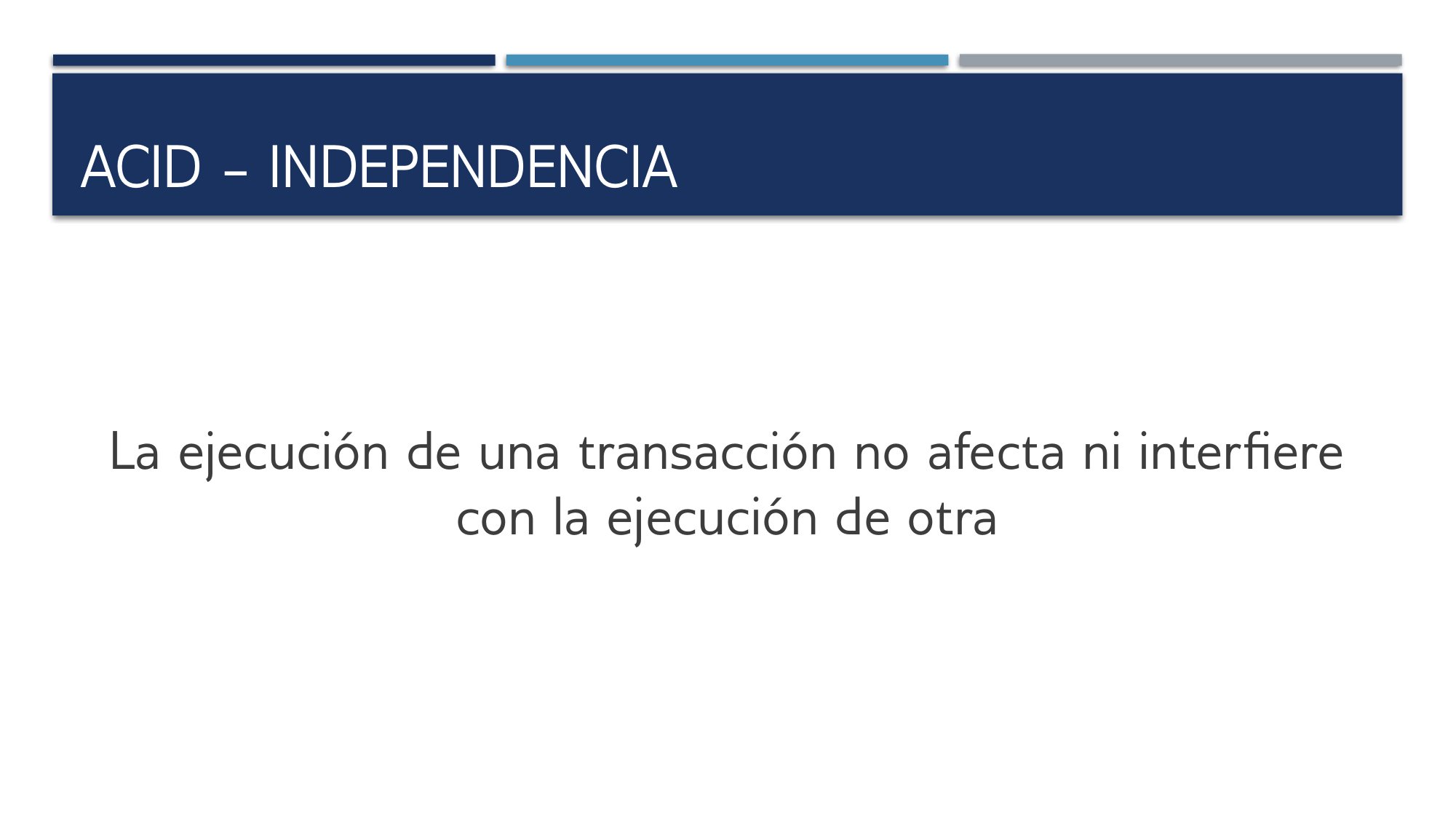

# acid – independencia
La ejecución de una transacción no afecta ni interfiere con la ejecución de otra